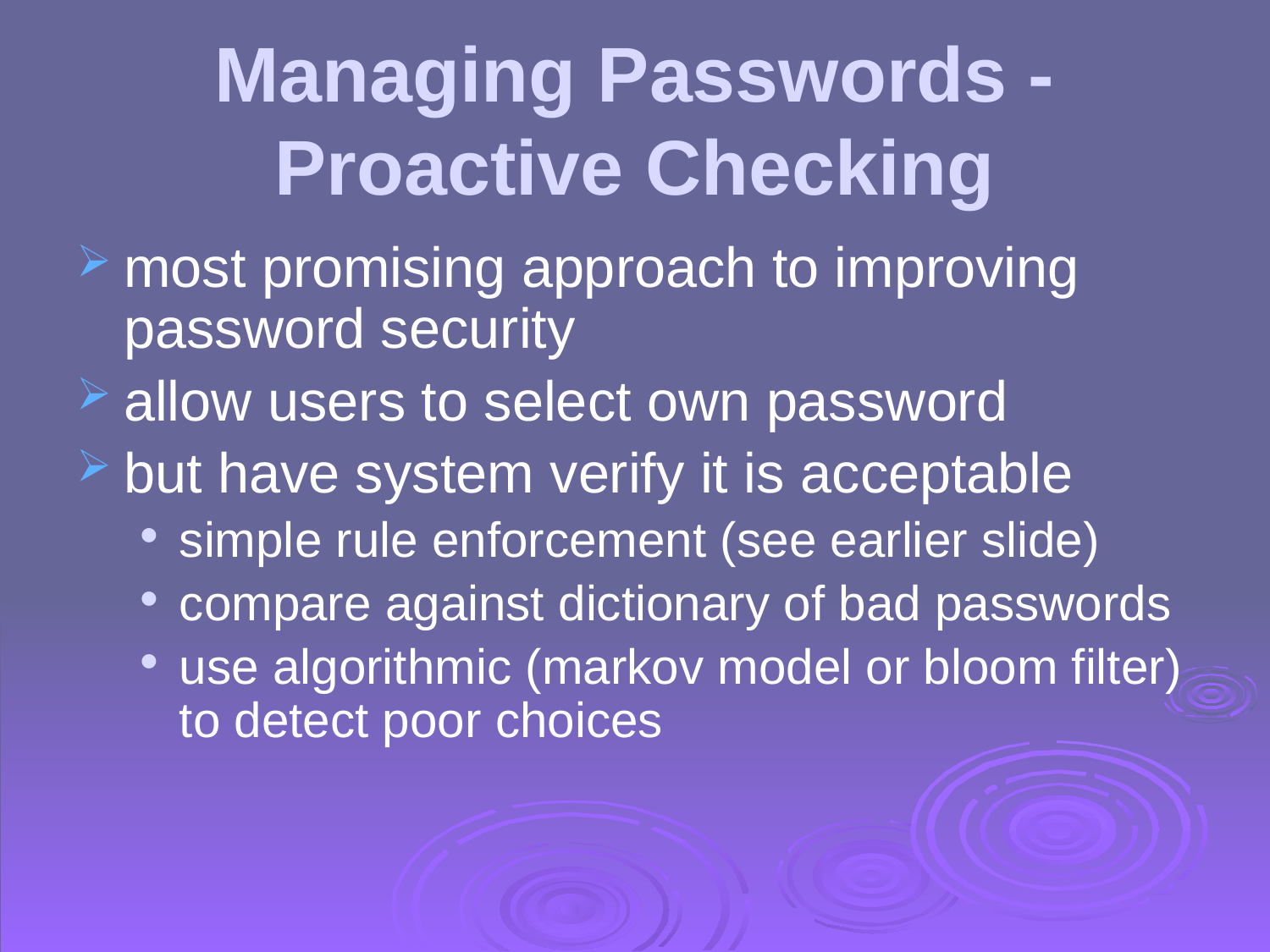

# Managing Passwords - Proactive Checking
most promising approach to improving password security
allow users to select own password
but have system verify it is acceptable
simple rule enforcement (see earlier slide)
compare against dictionary of bad passwords
use algorithmic (markov model or bloom filter) to detect poor choices